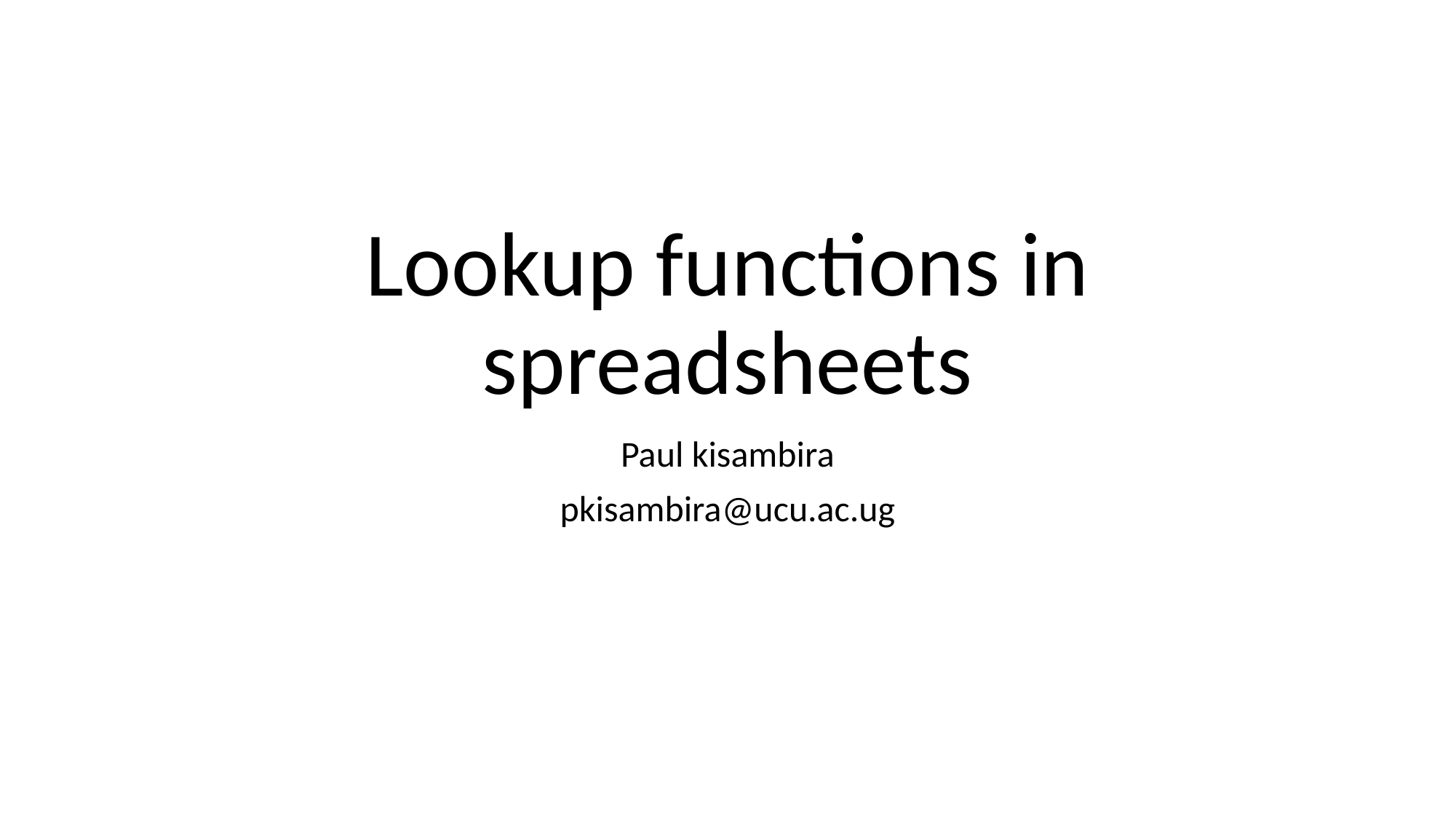

# Lookup functions in spreadsheets
Paul kisambira
pkisambira@ucu.ac.ug